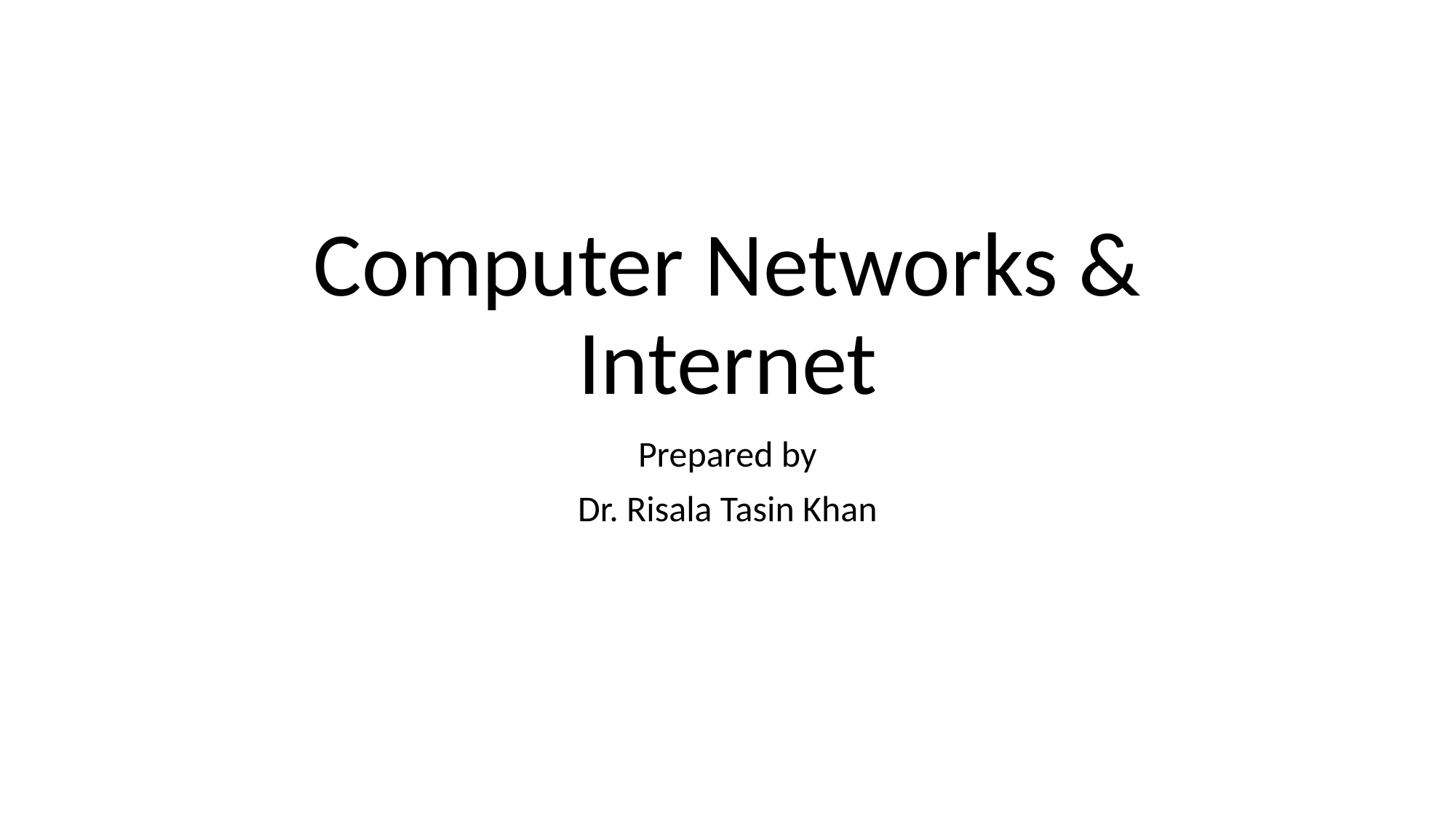

# Computer Networks & Internet
Prepared by
Dr. Risala Tasin Khan